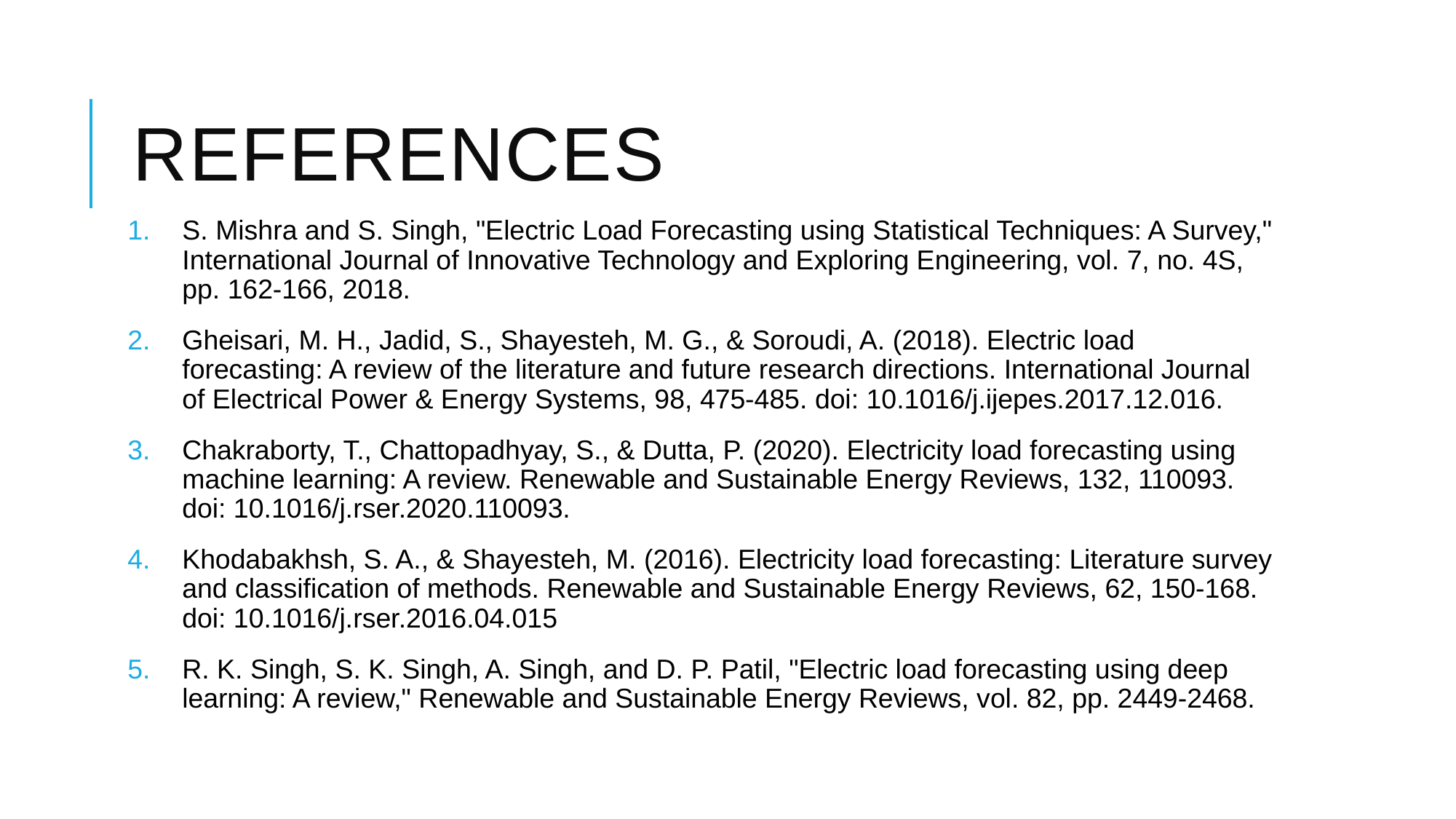

# References
S. Mishra and S. Singh, "Electric Load Forecasting using Statistical Techniques: A Survey," International Journal of Innovative Technology and Exploring Engineering, vol. 7, no. 4S, pp. 162-166, 2018.
Gheisari, M. H., Jadid, S., Shayesteh, M. G., & Soroudi, A. (2018). Electric load forecasting: A review of the literature and future research directions. International Journal of Electrical Power & Energy Systems, 98, 475-485. doi: 10.1016/j.ijepes.2017.12.016.
Chakraborty, T., Chattopadhyay, S., & Dutta, P. (2020). Electricity load forecasting using machine learning: A review. Renewable and Sustainable Energy Reviews, 132, 110093. doi: 10.1016/j.rser.2020.110093.
Khodabakhsh, S. A., & Shayesteh, M. (2016). Electricity load forecasting: Literature survey and classification of methods. Renewable and Sustainable Energy Reviews, 62, 150-168. doi: 10.1016/j.rser.2016.04.015
R. K. Singh, S. K. Singh, A. Singh, and D. P. Patil, "Electric load forecasting using deep learning: A review," Renewable and Sustainable Energy Reviews, vol. 82, pp. 2449-2468.